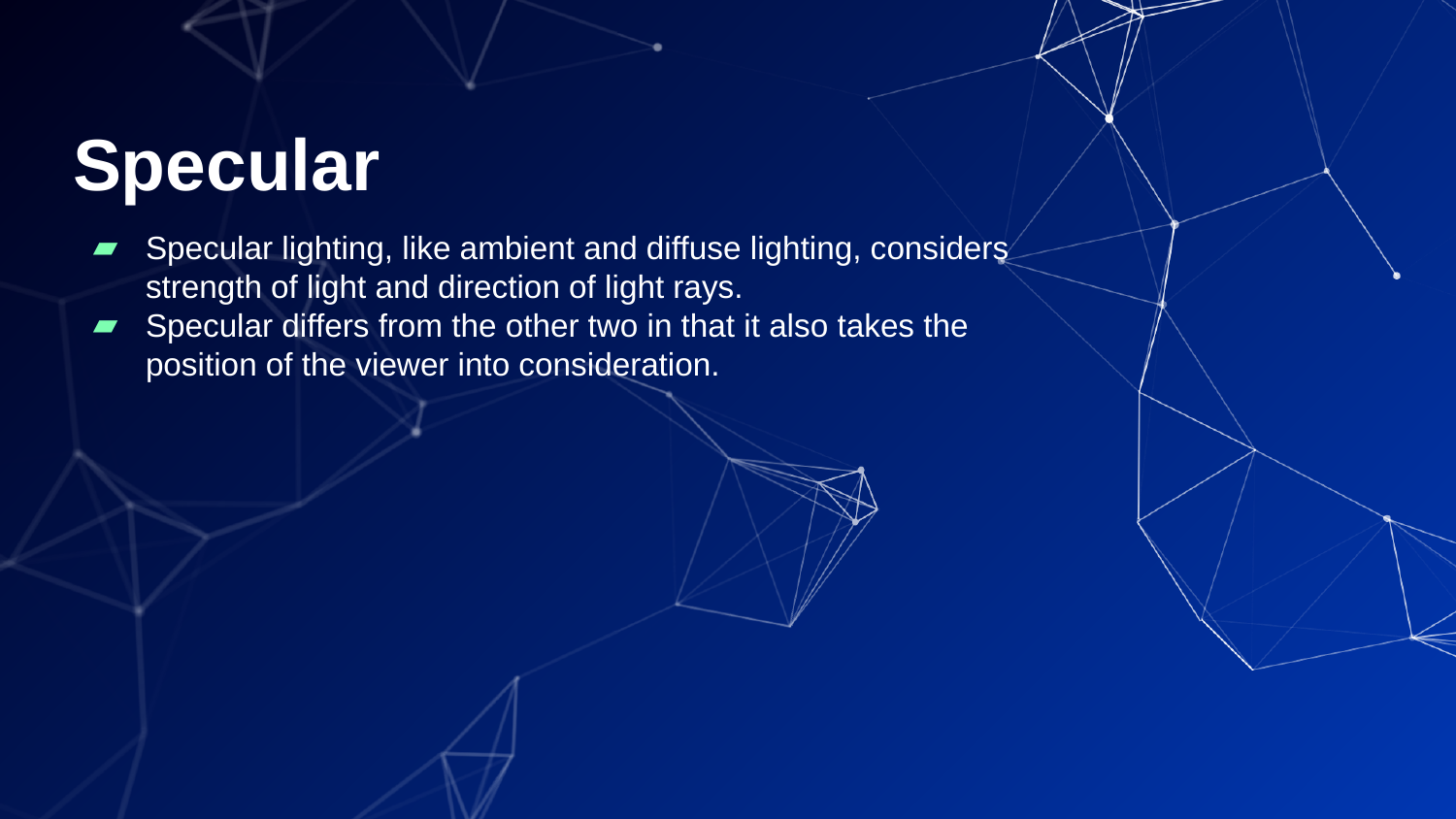

# Specular
Specular lighting, like ambient and diffuse lighting, considers strength of light and direction of light rays.
Specular differs from the other two in that it also takes the position of the viewer into consideration.